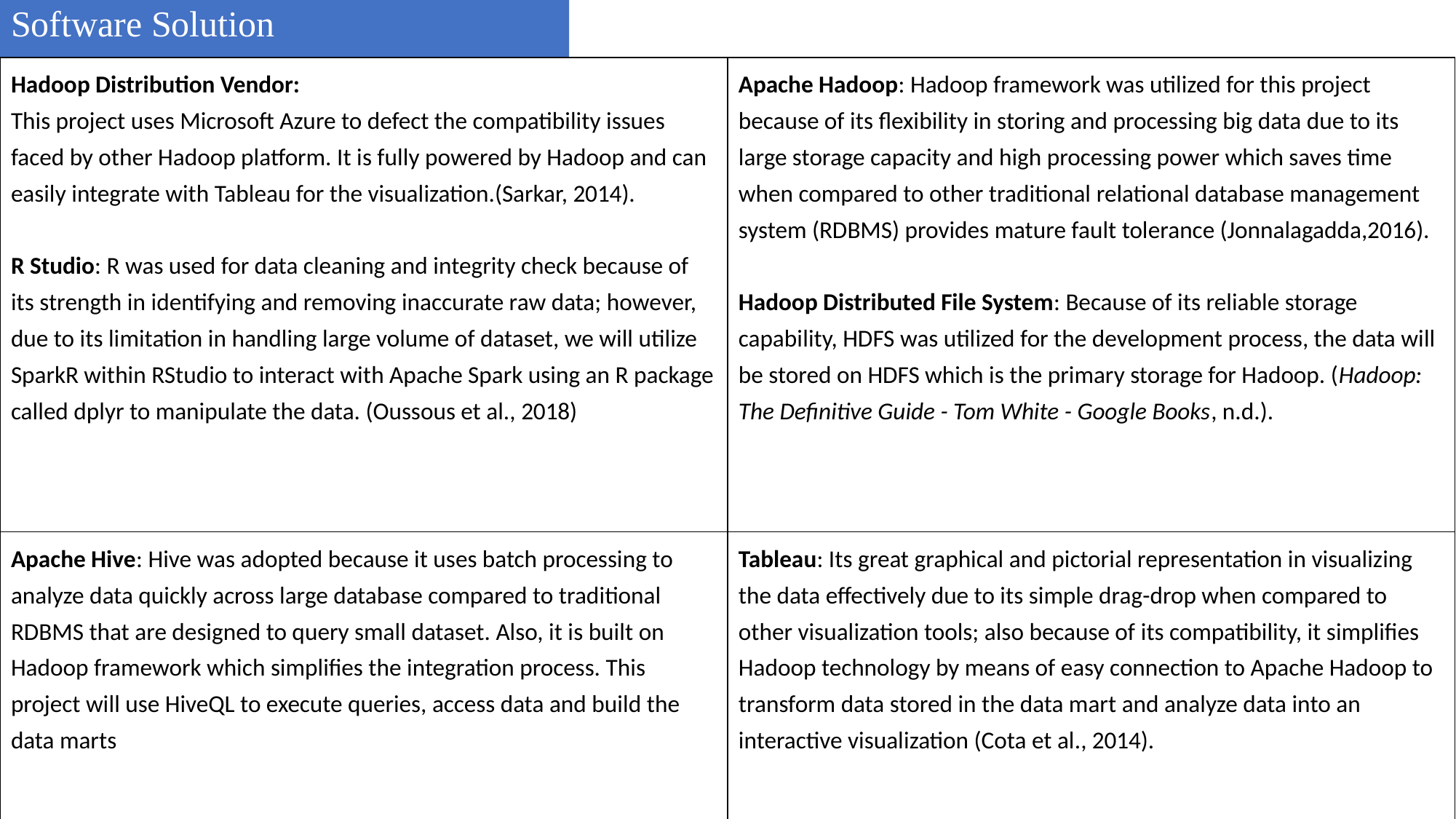

Software Solution
| Hadoop Distribution Vendor: This project uses Microsoft Azure to defect the compatibility issues faced by other Hadoop platform. It is fully powered by Hadoop and can easily integrate with Tableau for the visualization.(Sarkar, 2014). R Studio: R was used for data cleaning and integrity check because of its strength in identifying and removing inaccurate raw data; however, due to its limitation in handling large volume of dataset, we will utilize SparkR within RStudio to interact with Apache Spark using an R package called dplyr to manipulate the data. (Oussous et al., 2018) | Apache Hadoop: Hadoop framework was utilized for this project because of its flexibility in storing and processing big data due to its large storage capacity and high processing power which saves time when compared to other traditional relational database management system (RDBMS) provides mature fault tolerance (Jonnalagadda,2016). Hadoop Distributed File System: Because of its reliable storage capability, HDFS was utilized for the development process, the data will be stored on HDFS which is the primary storage for Hadoop. (Hadoop: The Definitive Guide - Tom White - Google Books, n.d.). |
| --- | --- |
| Apache Hive: Hive was adopted because it uses batch processing to analyze data quickly across large database compared to traditional RDBMS that are designed to query small dataset. Also, it is built on Hadoop framework which simplifies the integration process. This project will use HiveQL to execute queries, access data and build the data marts | Tableau: Its great graphical and pictorial representation in visualizing the data effectively due to its simple drag-drop when compared to other visualization tools; also because of its compatibility, it simplifies Hadoop technology by means of easy connection to Apache Hadoop to transform data stored in the data mart and analyze data into an interactive visualization (Cota et al., 2014). |